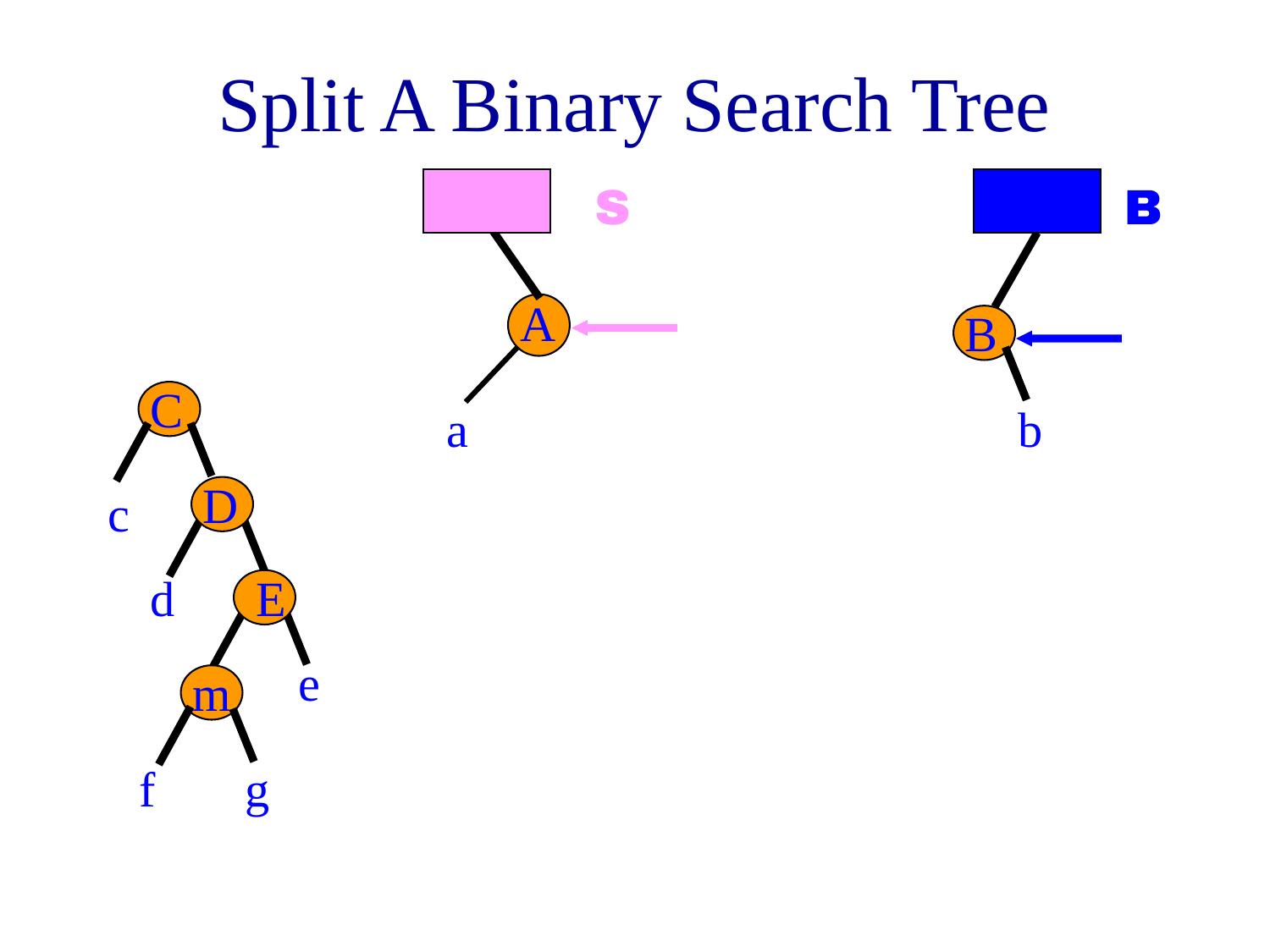

# Split A Binary Search Tree

S

B

A

B

C

a
b

D
c

d
E

e
m

f
g